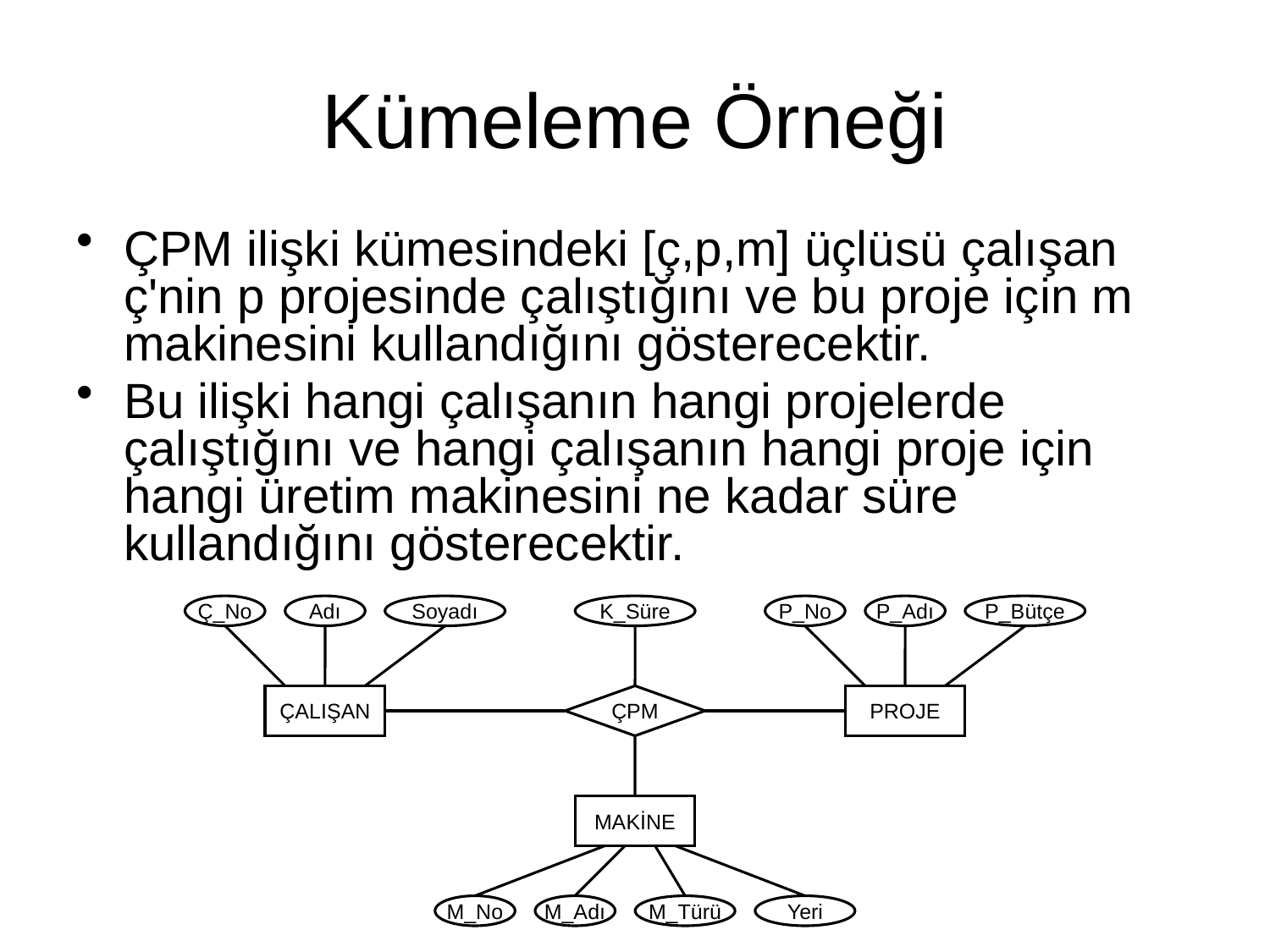

# Kümeleme Örneği
ÇPM ilişki kümesindeki [ç,p,m] üçlüsü çalışan ç'nin p projesinde çalıştığını ve bu proje için m makinesini kullandığını gösterecektir.
Bu ilişki hangi çalışanın hangi projelerde çalıştığını ve hangi çalışanın hangi proje için hangi üretim makinesini ne kadar süre kullandığını gösterecektir.
Ç_No
Adı
Soyadı
K_Süre
P_No
P_Adı
P_Bütçe

ÇALIŞAN
ÇPM
PROJE
MAKİNE

M_No
M_Adı
M_Türü
Yeri